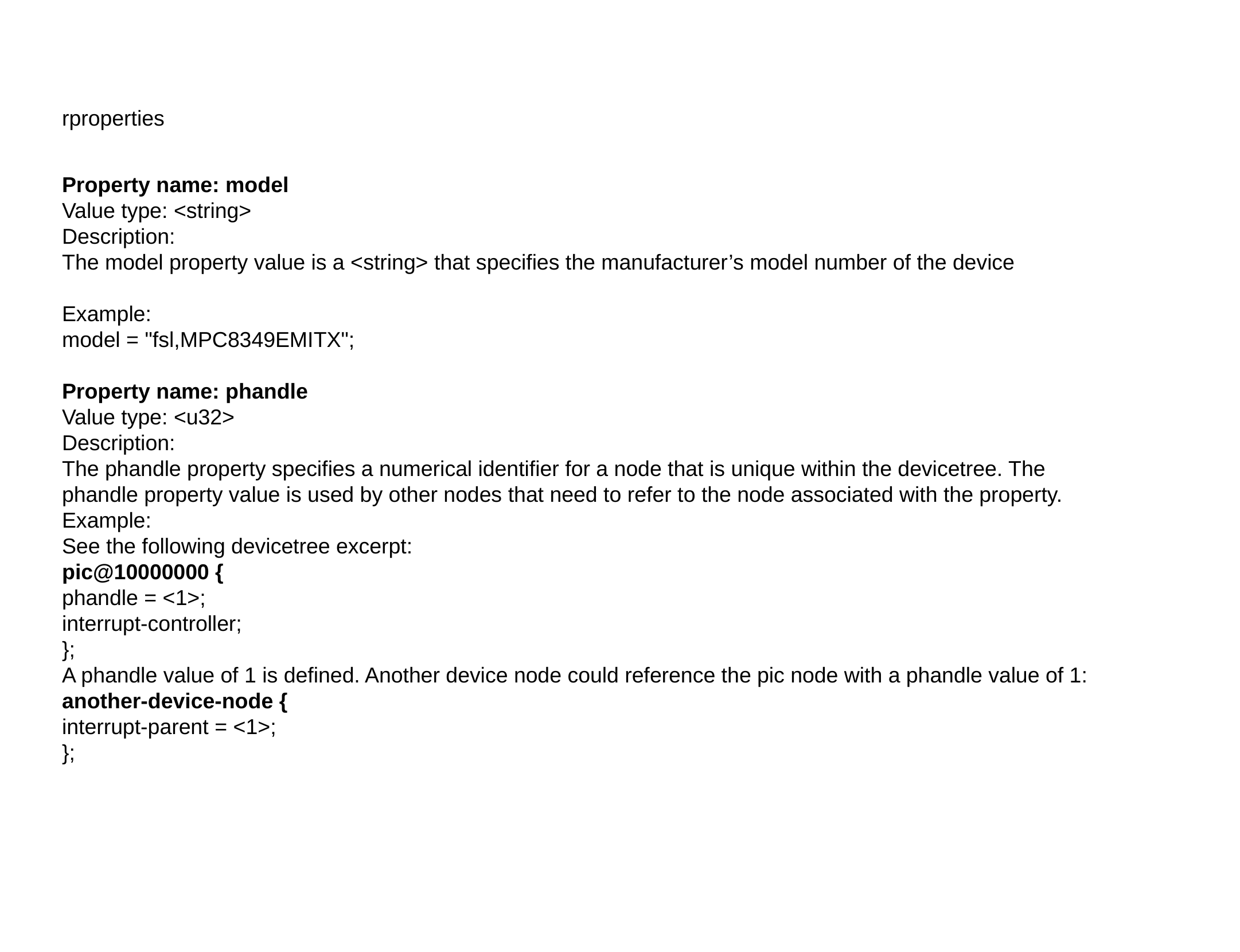

# rproperties
Property name: model
Value type: <string>
Description:
The model property value is a <string> that specifies the manufacturer’s model number of the device

Example:
model = "fsl,MPC8349EMITX";

Property name: phandle
Value type: <u32>
Description:
The phandle property specifies a numerical identifier for a node that is unique within the devicetree. The
phandle property value is used by other nodes that need to refer to the node associated with the property.
Example:
See the following devicetree excerpt:
pic@10000000 {
phandle = <1>;
interrupt-controller;
};
A phandle value of 1 is defined. Another device node could reference the pic node with a phandle value of 1:
another-device-node {
interrupt-parent = <1>;
};